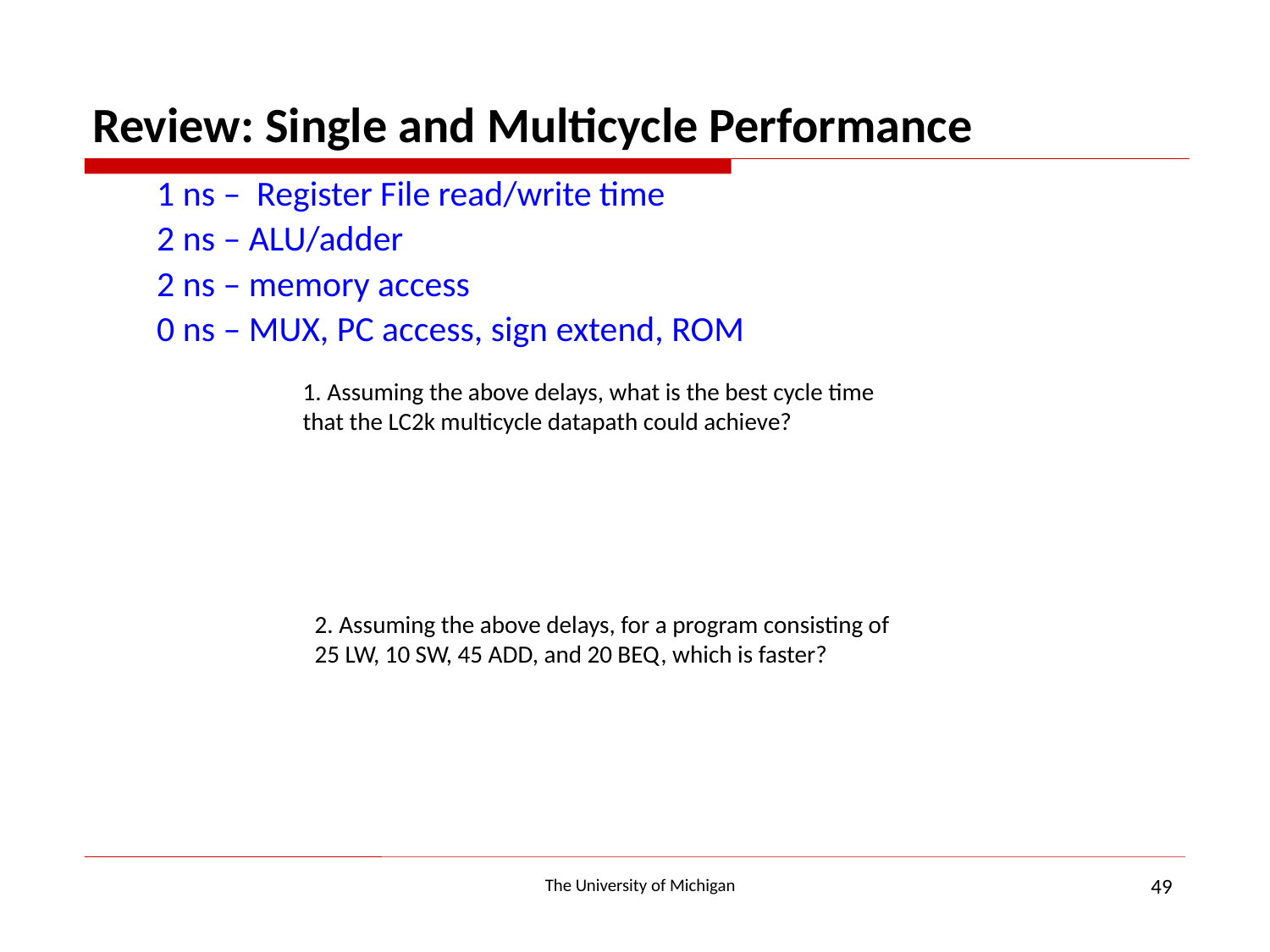

Review: Single and Multicycle Performance
1 ns –  Register File read/write time
2 ns – ALU/adder
2 ns – memory access
0 ns – MUX, PC access, sign extend, ROM

1. Assuming the above delays, what is the best cycle time
that the LC2k multicycle datapath could achieve?

2. Assuming the above delays, for a program consisting of
25 LW, 10 SW, 45 ADD, and 20 BEQ, which is faster?

49